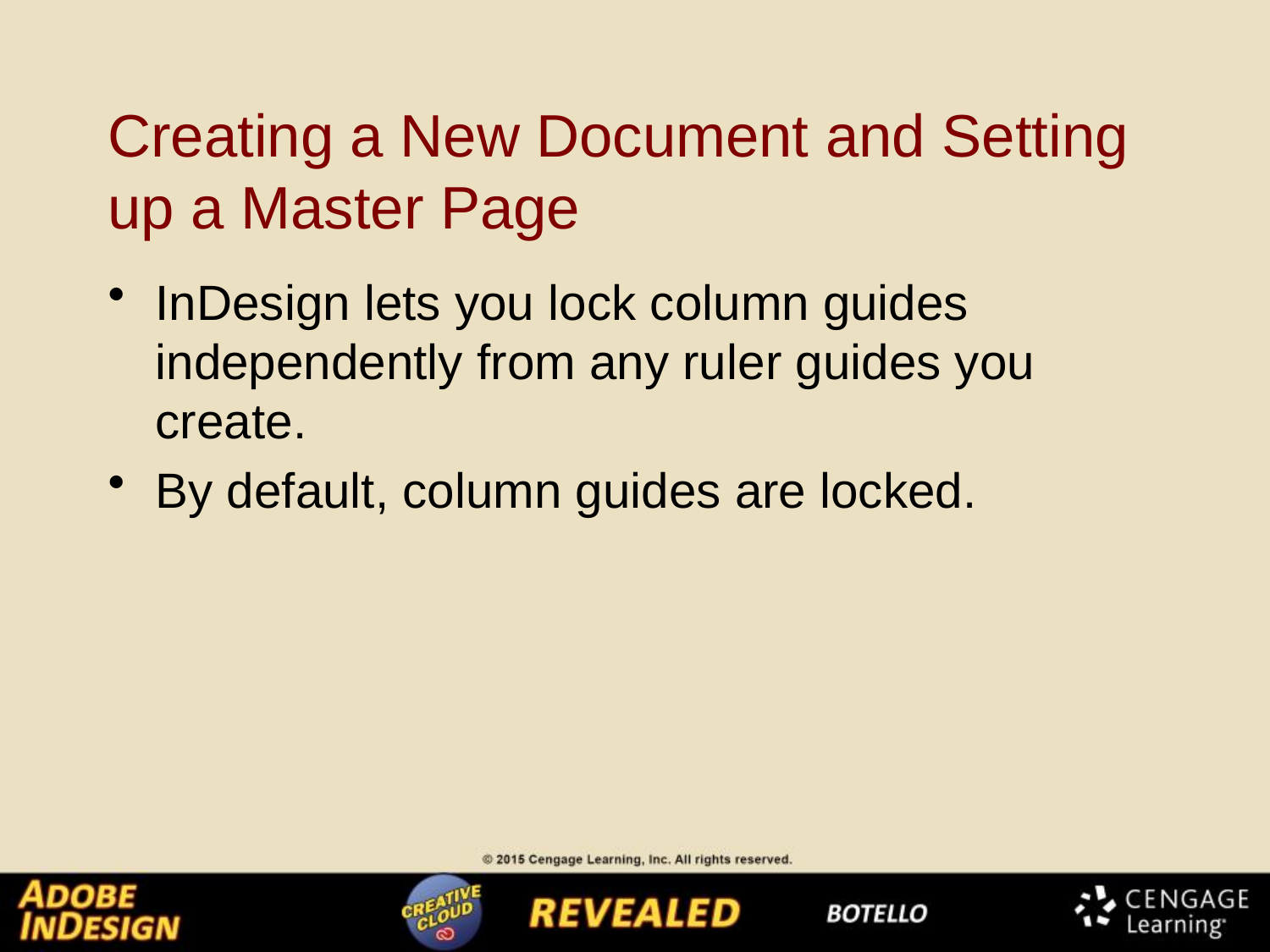

# Creating a New Document and Setting up a Master Page
InDesign lets you lock column guides independently from any ruler guides you create.
By default, column guides are locked.